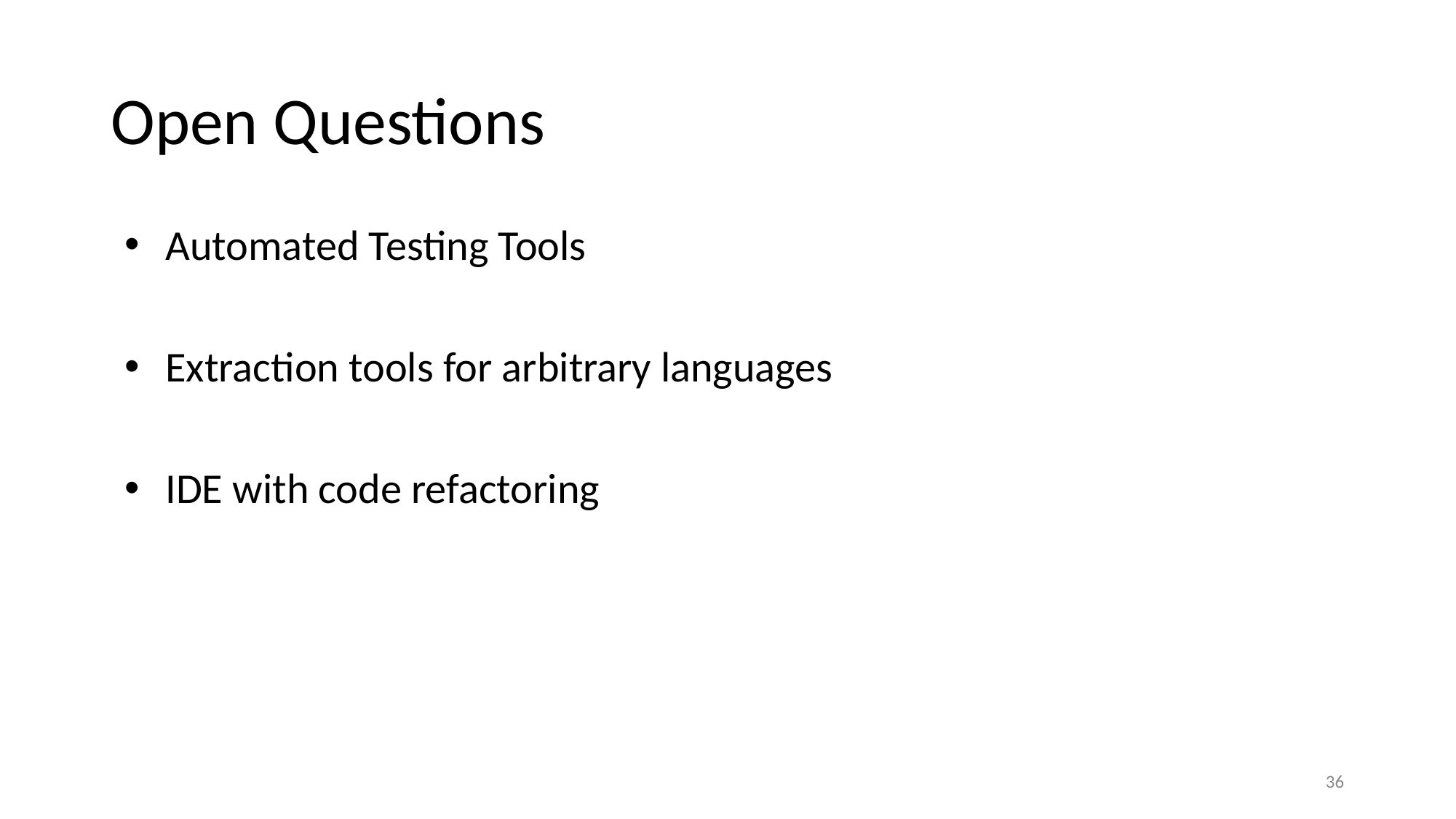

# Open Questions
Automated Testing Tools

Extraction tools for arbitrary languages

IDE with code refactoring

36